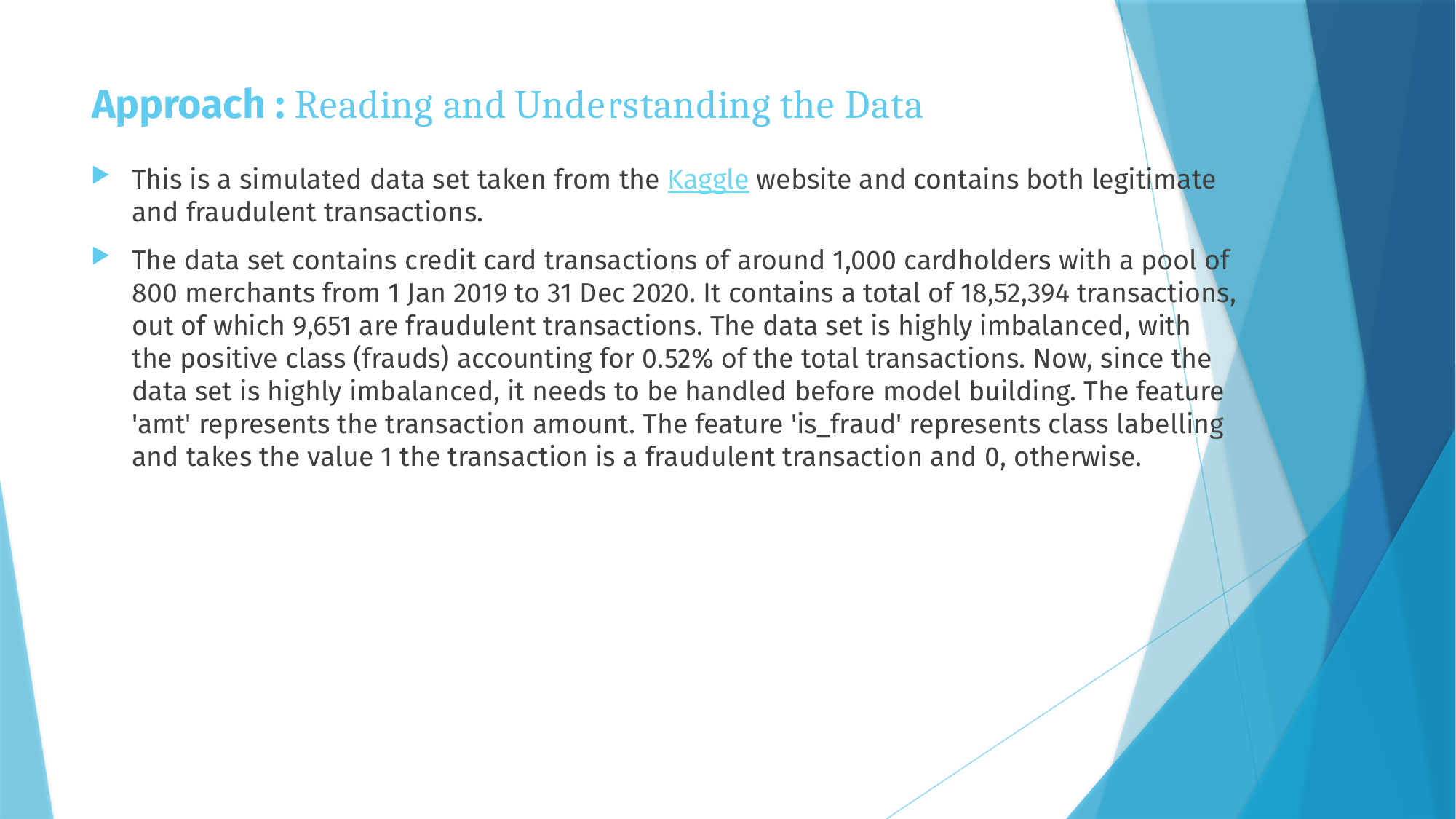

# Approach : Reading and Understanding the Data
This is a simulated data set taken from the Kaggle website and contains both legitimate and fraudulent transactions.
The data set contains credit card transactions of around 1,000 cardholders with a pool of 800 merchants from 1 Jan 2019 to 31 Dec 2020. It contains a total of 18,52,394 transactions, out of which 9,651 are fraudulent transactions. The data set is highly imbalanced, with the positive class (frauds) accounting for 0.52% of the total transactions. Now, since the data set is highly imbalanced, it needs to be handled before model building. The feature 'amt' represents the transaction amount. The feature 'is_fraud' represents class labelling and takes the value 1 the transaction is a fraudulent transaction and 0, otherwise.